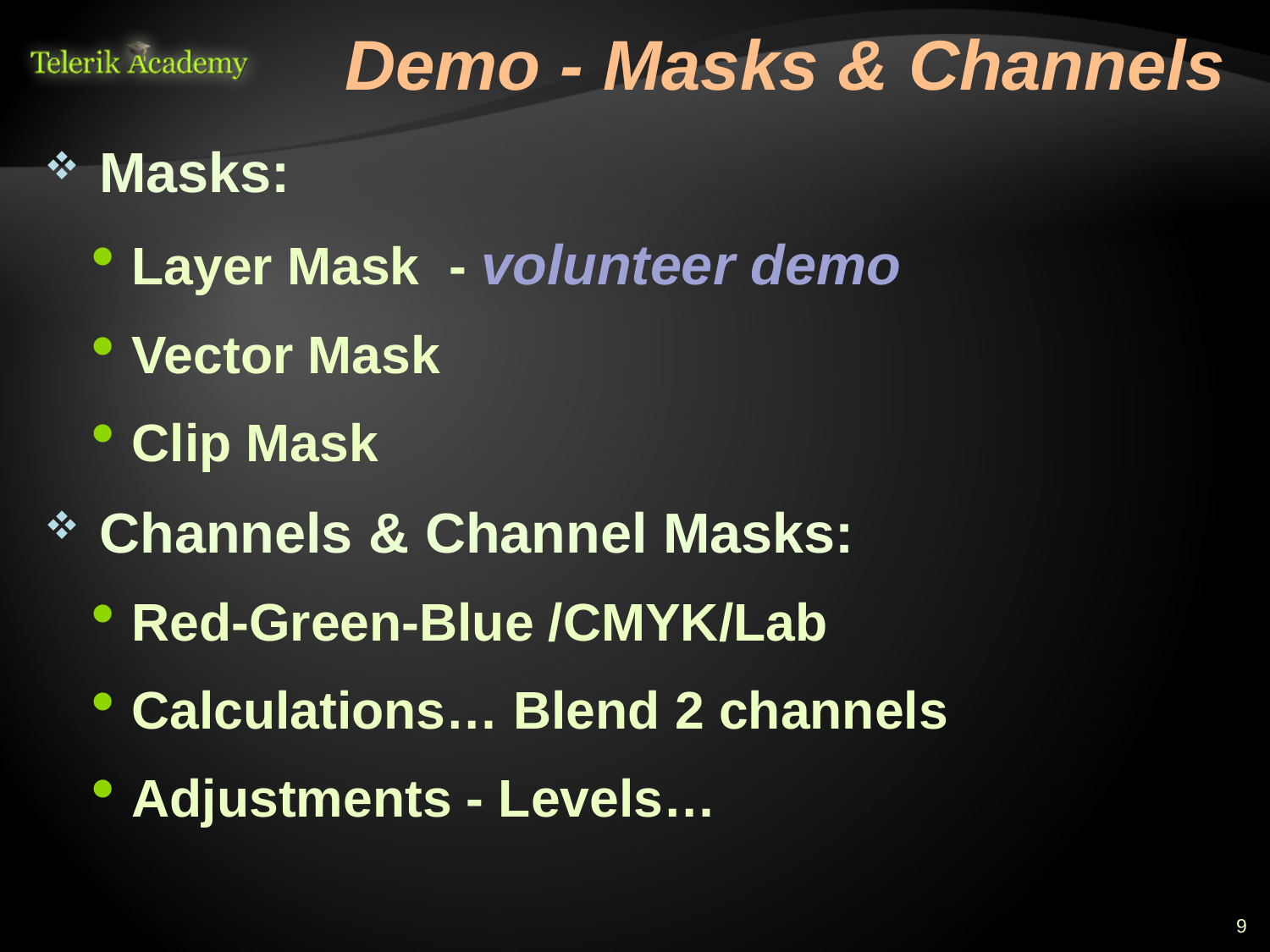

# Demo - Masks & Channels
 Masks:
Layer Mask  - volunteer demo
Vector Mask
Clip Mask
 Channels & Channel Masks:
Red-Green-Blue /CMYK/Lab
Calculations… Blend 2 channels
Adjustments - Levels…

9